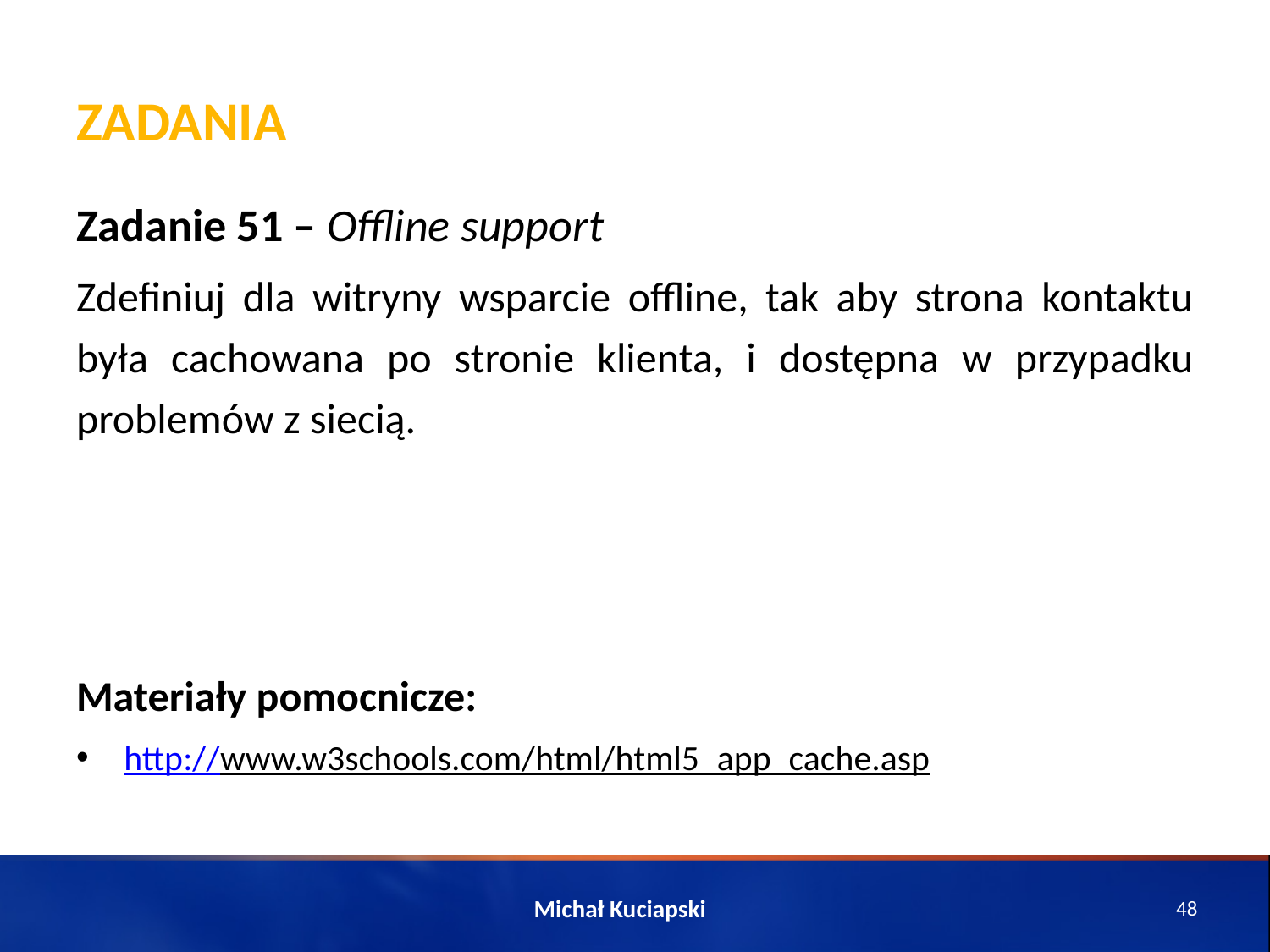

# Zadania
Zadanie 51 – Offline support
Zdefiniuj dla witryny wsparcie offline, tak aby strona kontaktu była cachowana po stronie klienta, i dostępna w przypadku problemów z siecią.

Materiały pomocnicze:
http://www.w3schools.com/html/html5_app_cache.asp
Michał Kuciapski
48